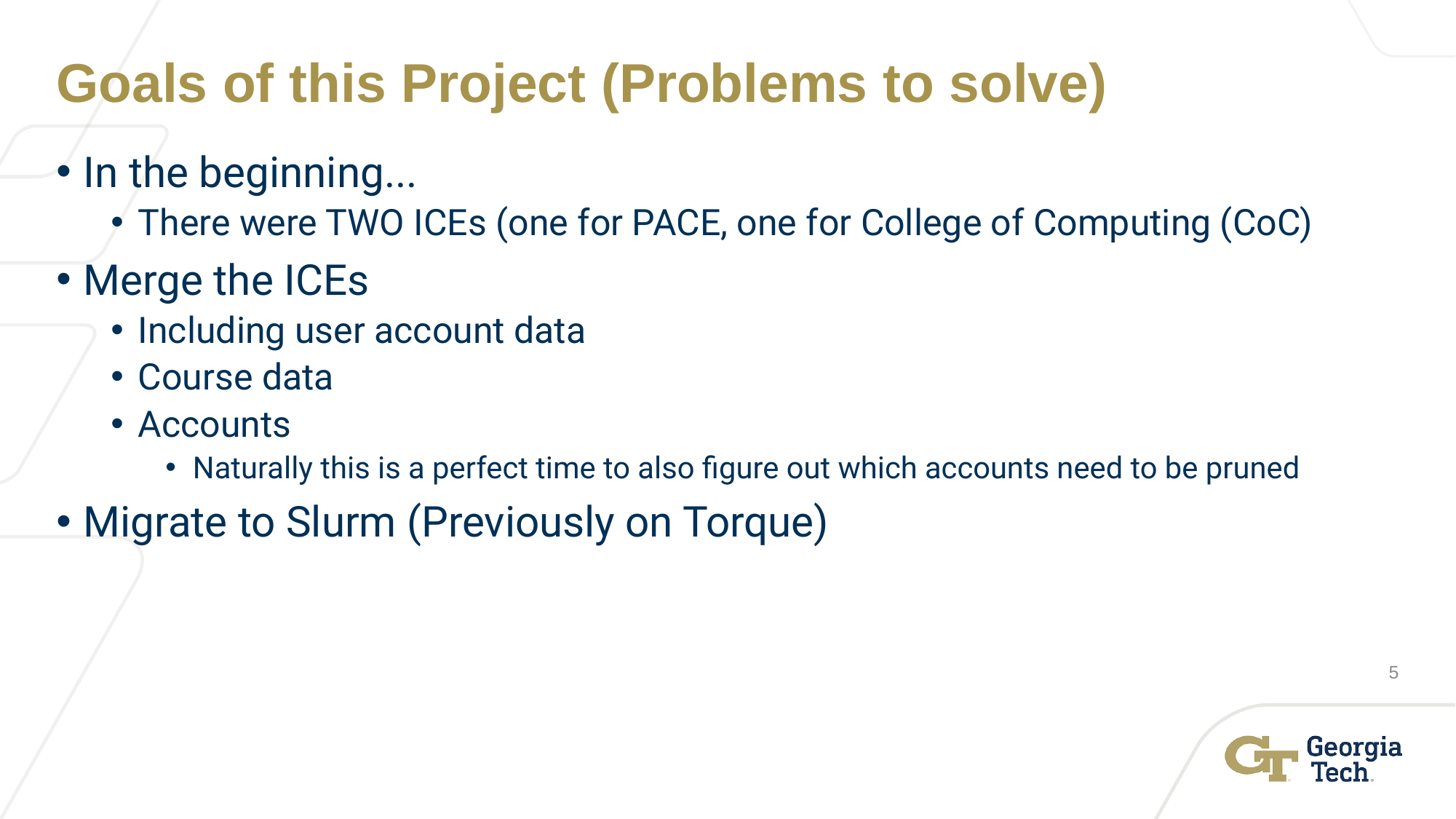

# Goals of this Project (Problems to solve)
In the beginning...
There were TWO ICEs (one for PACE, one for College of Computing (CoC)
Merge the ICEs
Including user account data
Course data
Accounts
Naturally this is a perfect time to also figure out which accounts need to be pruned
Migrate to Slurm (Previously on Torque)

5